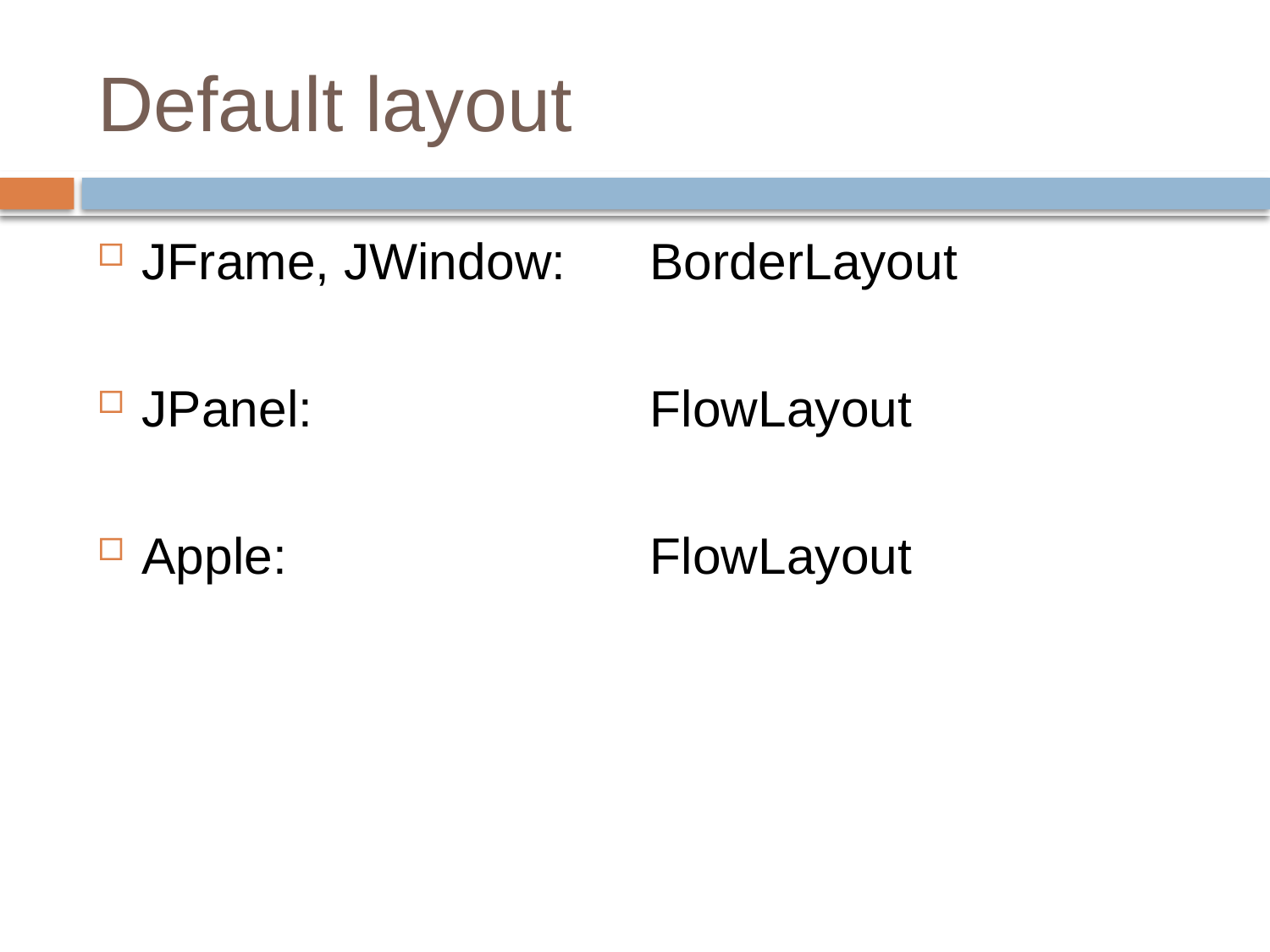

# Default layout
JFrame, JWindow:	BorderLayout

JPanel:			FlowLayout

Apple:			FlowLayout